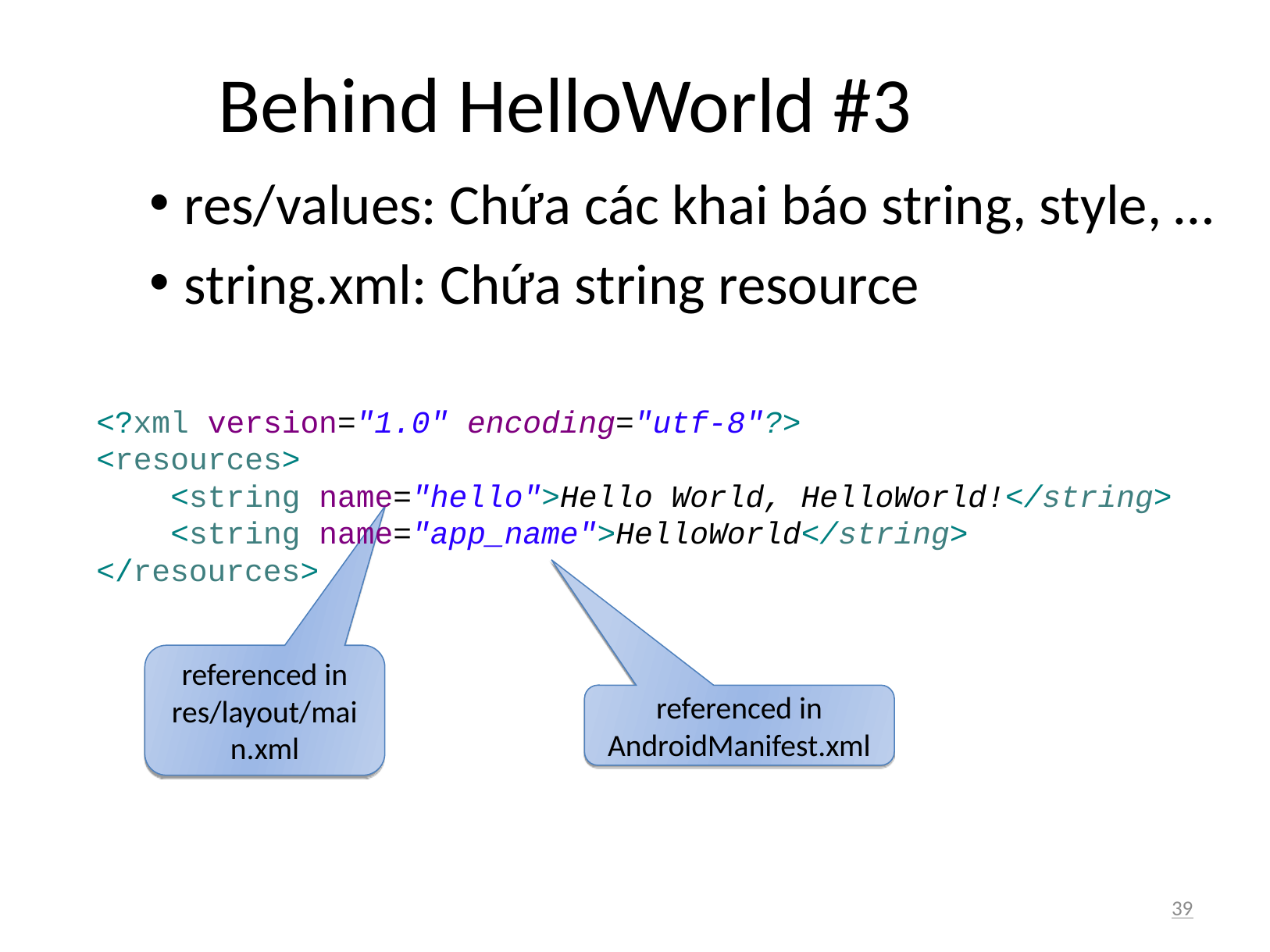

Behind HelloWorld #3
res/values: Chứa các khai báo string, style, …
string.xml: Chứa string resource
<?xml version="1.0" encoding="utf-8"?>
<resources>
    <string name="hello">Hello World, HelloWorld!</string>
    <string name="app_name">HelloWorld</string>
</resources>

referenced in res/layout/main.xml
referenced in AndroidManifest.xml
39